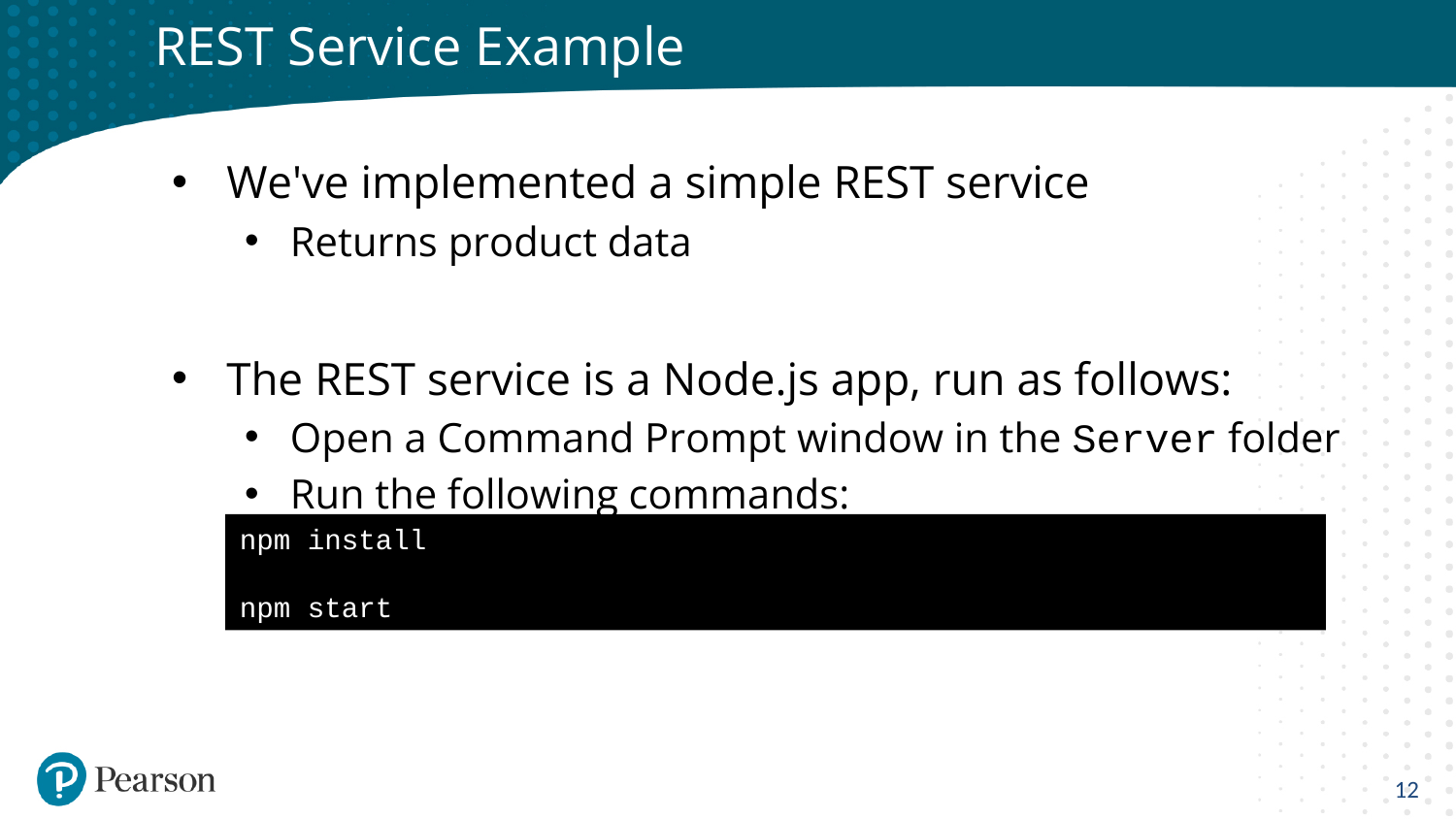

# REST Service Example
We've implemented a simple REST service
Returns product data

The REST service is a Node.js app, run as follows:
Open a Command Prompt window in the Server folder
Run the following commands:
npm install

npm start
12